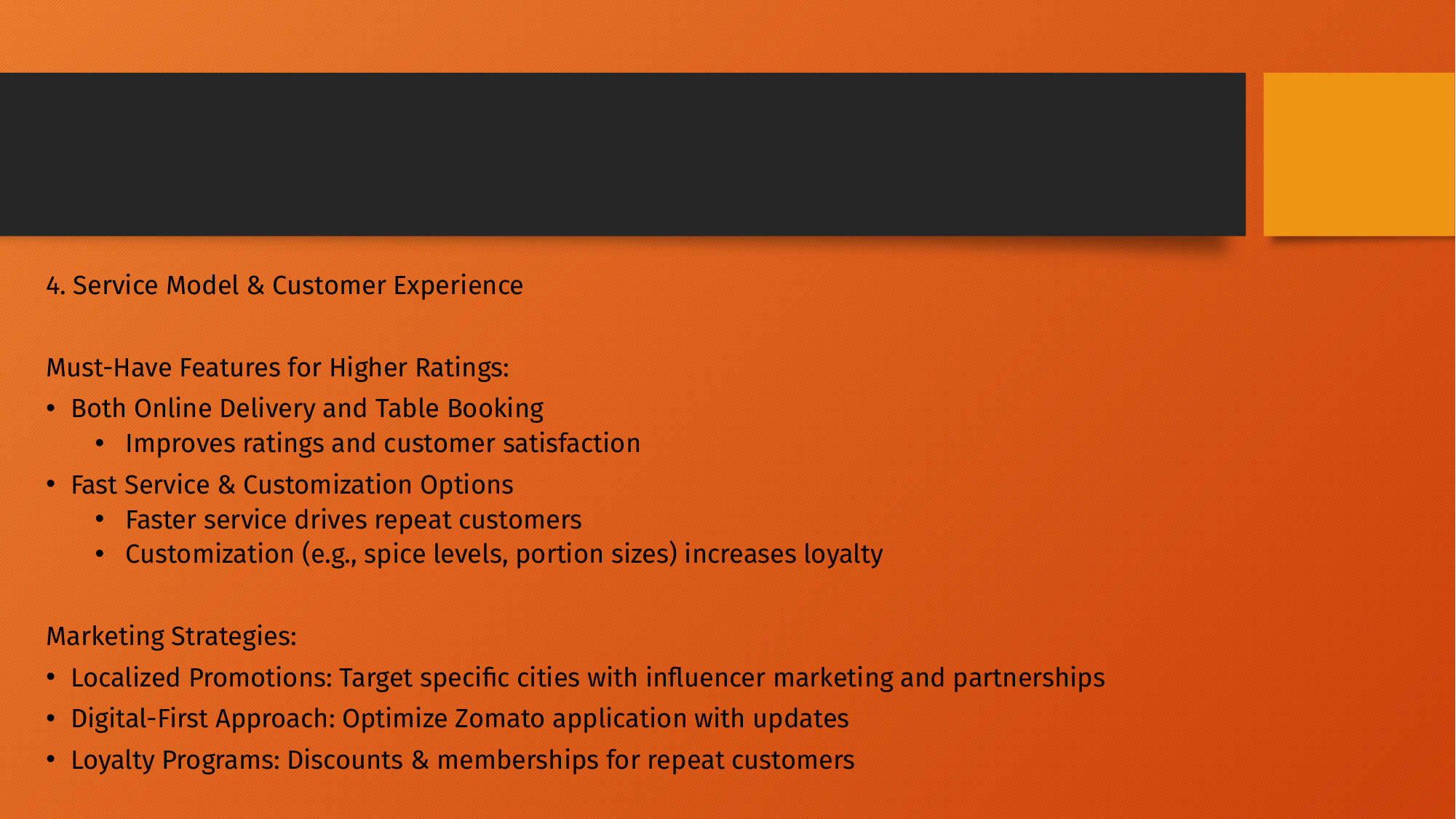

4. Service Model & Customer Experience

Must-Have Features for Higher Ratings:
Both Online Delivery and Table Booking
Improves ratings and customer satisfaction
Fast Service & Customization Options
Faster service drives repeat customers
Customization (e.g., spice levels, portion sizes) increases loyalty

Marketing Strategies:
Localized Promotions: Target specific cities with influencer marketing and partnerships
Digital-First Approach: Optimize Zomato application with updates
Loyalty Programs: Discounts & memberships for repeat customers